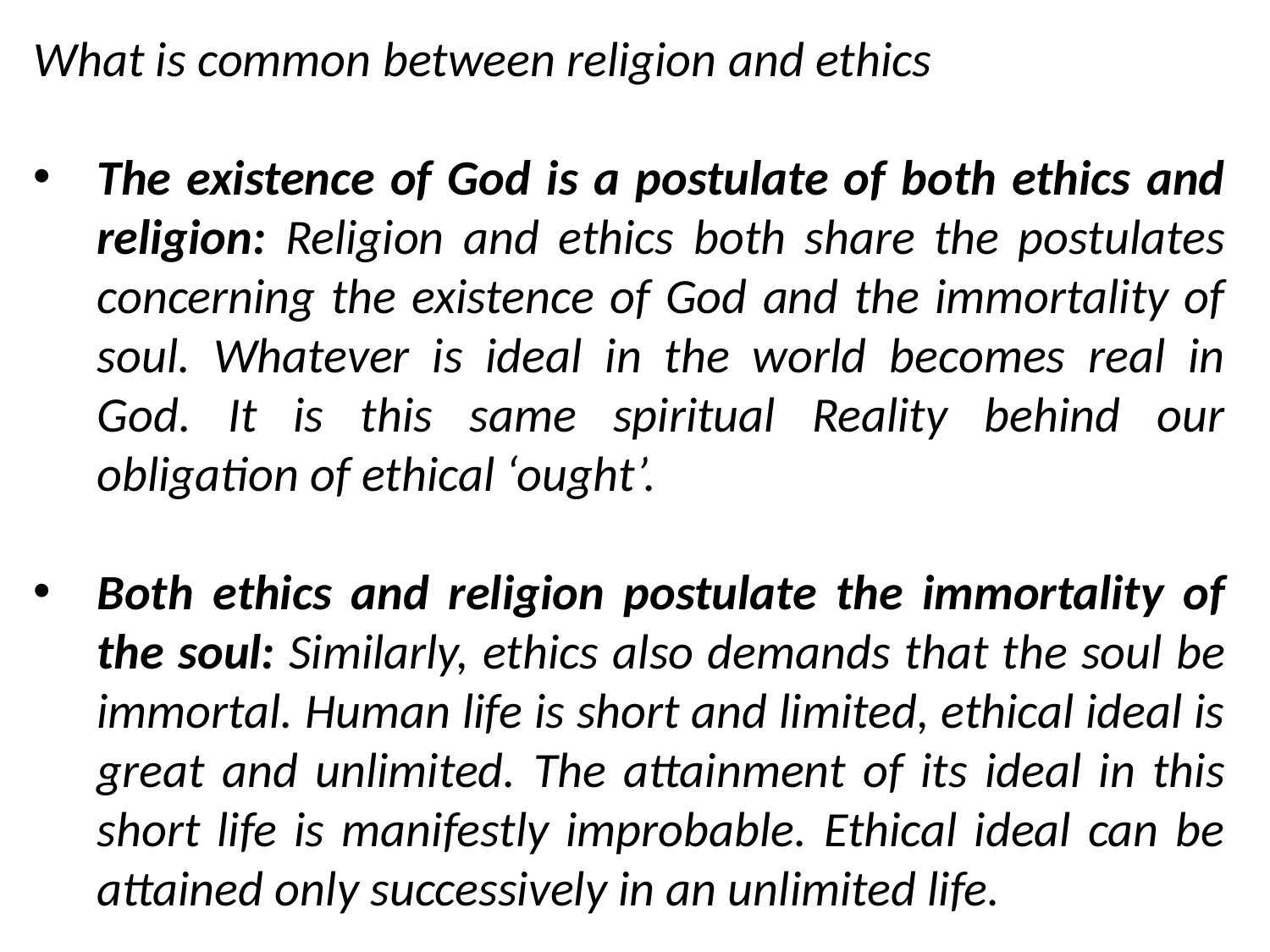

What is common between religion and ethics

The existence of God is a postulate of both ethics and religion: Religion and ethics both share the postulates concerning the existence of God and the immortality of soul. Whatever is ideal in the world becomes real in God. It is this same spiritual Reality behind our obligation of ethical ‘ought’.

Both ethics and religion postulate the immortality of the soul: Similarly, ethics also demands that the soul be immortal. Human life is short and limited, ethical ideal is great and unlimited. The attainment of its ideal in this short life is manifestly improbable. Ethical ideal can be attained only successively in an unlimited life.